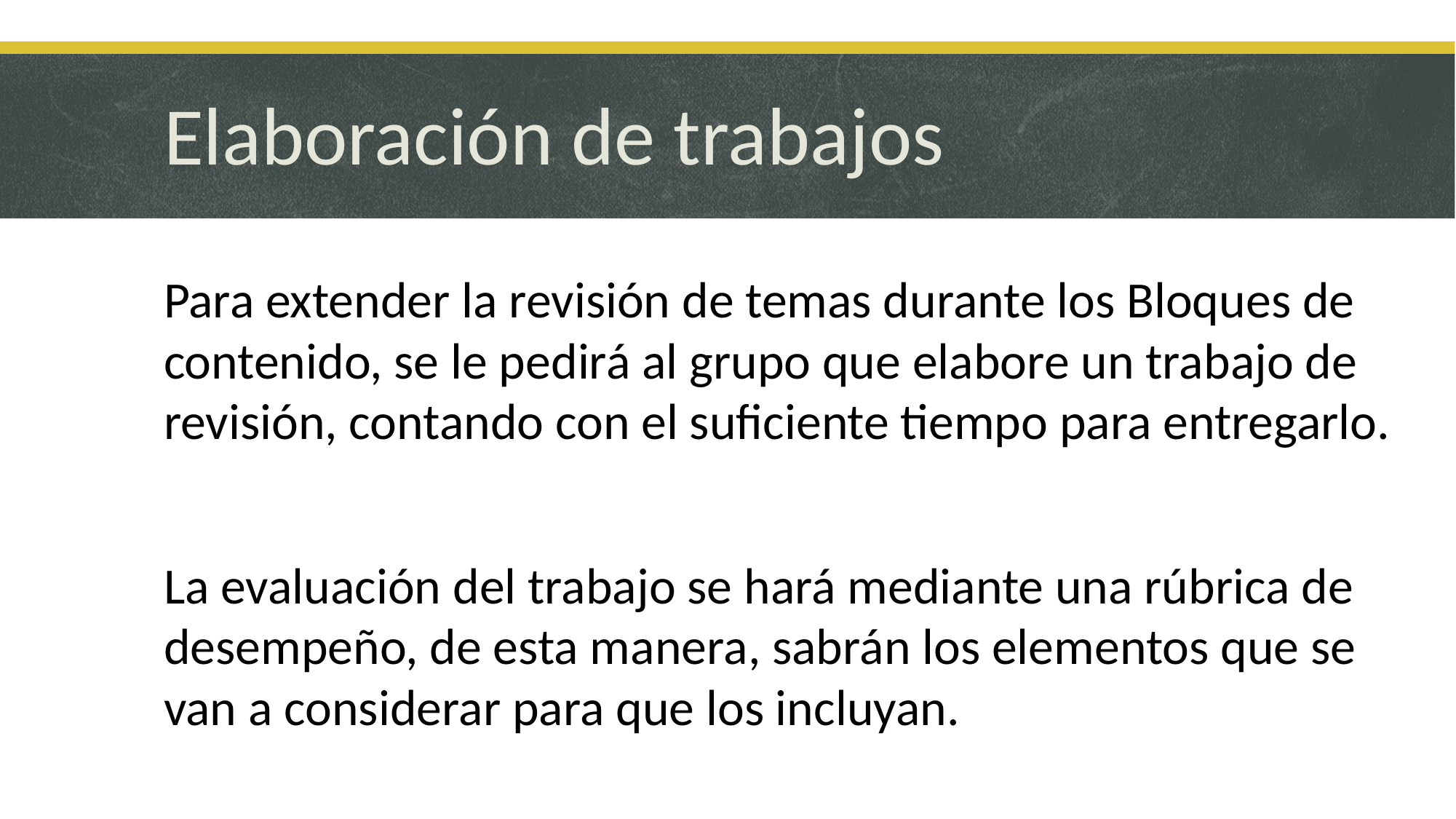

# Elaboración de trabajos
Para extender la revisión de temas durante los Bloques de contenido, se le pedirá al grupo que elabore un trabajo de revisión, contando con el suficiente tiempo para entregarlo.

La evaluación del trabajo se hará mediante una rúbrica de desempeño, de esta manera, sabrán los elementos que se van a considerar para que los incluyan.